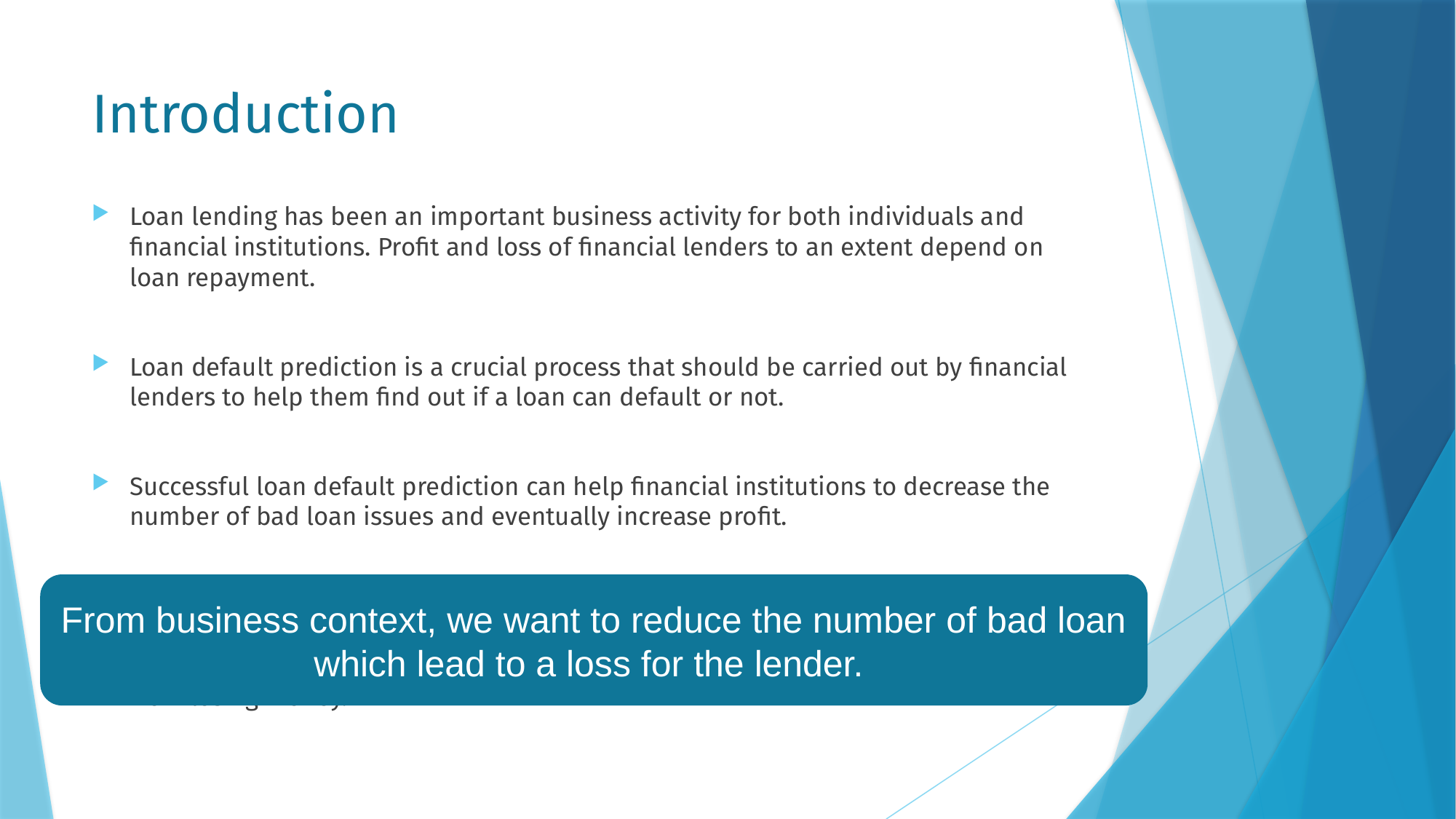

# Introduction
Loan lending has been an important business activity for both individuals and financial institutions. Profit and loss of financial lenders to an extent depend on loan repayment.

Loan default prediction is a crucial process that should be carried out by financial lenders to help them find out if a loan can default or not.

Successful loan default prediction can help financial institutions to decrease the number of bad loan issues and eventually increase profit.

In this assessment, we want to predict which loan has the high probability of being default based on their financial information and payment history so that the lender can identify the high risk loan and take action in advance to prevent the business from losing money.
From business context, we want to reduce the number of bad loan which lead to a loss for the lender.